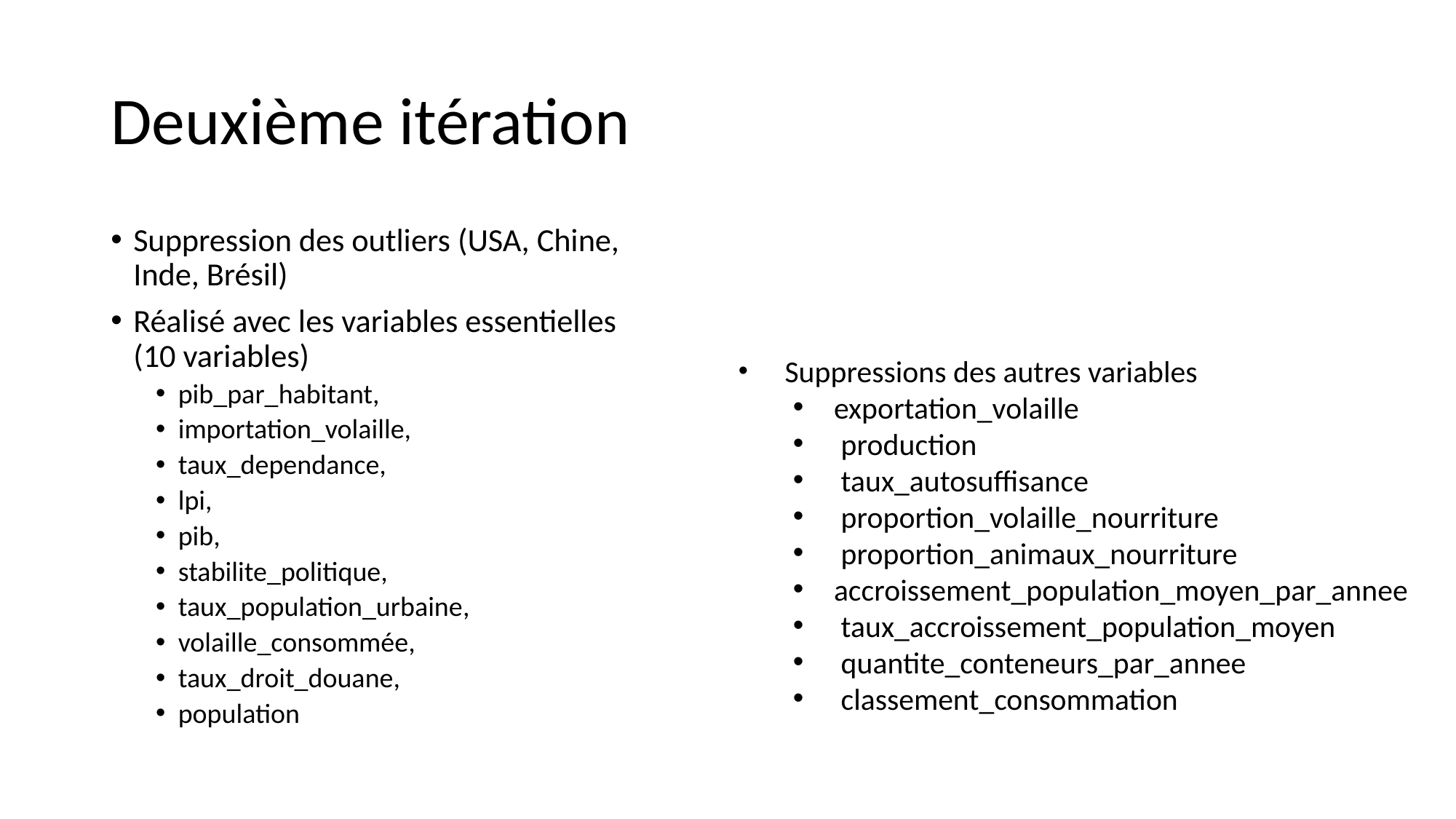

# Deuxième itération
Suppression des outliers (USA, Chine, Inde, Brésil)
Réalisé avec les variables essentielles (10 variables)
pib_par_habitant,
importation_volaille,
taux_dependance,
lpi,
pib,
stabilite_politique,
taux_population_urbaine,
volaille_consommée,
taux_droit_douane,
population

  Suppressions des autres variables
 exportation_volaille
  production
  taux_autosuffisance
  proportion_volaille_nourriture
  proportion_animaux_nourriture
 accroissement_population_moyen_par_annee
  taux_accroissement_population_moyen
  quantite_conteneurs_par_annee
  classement_consommation